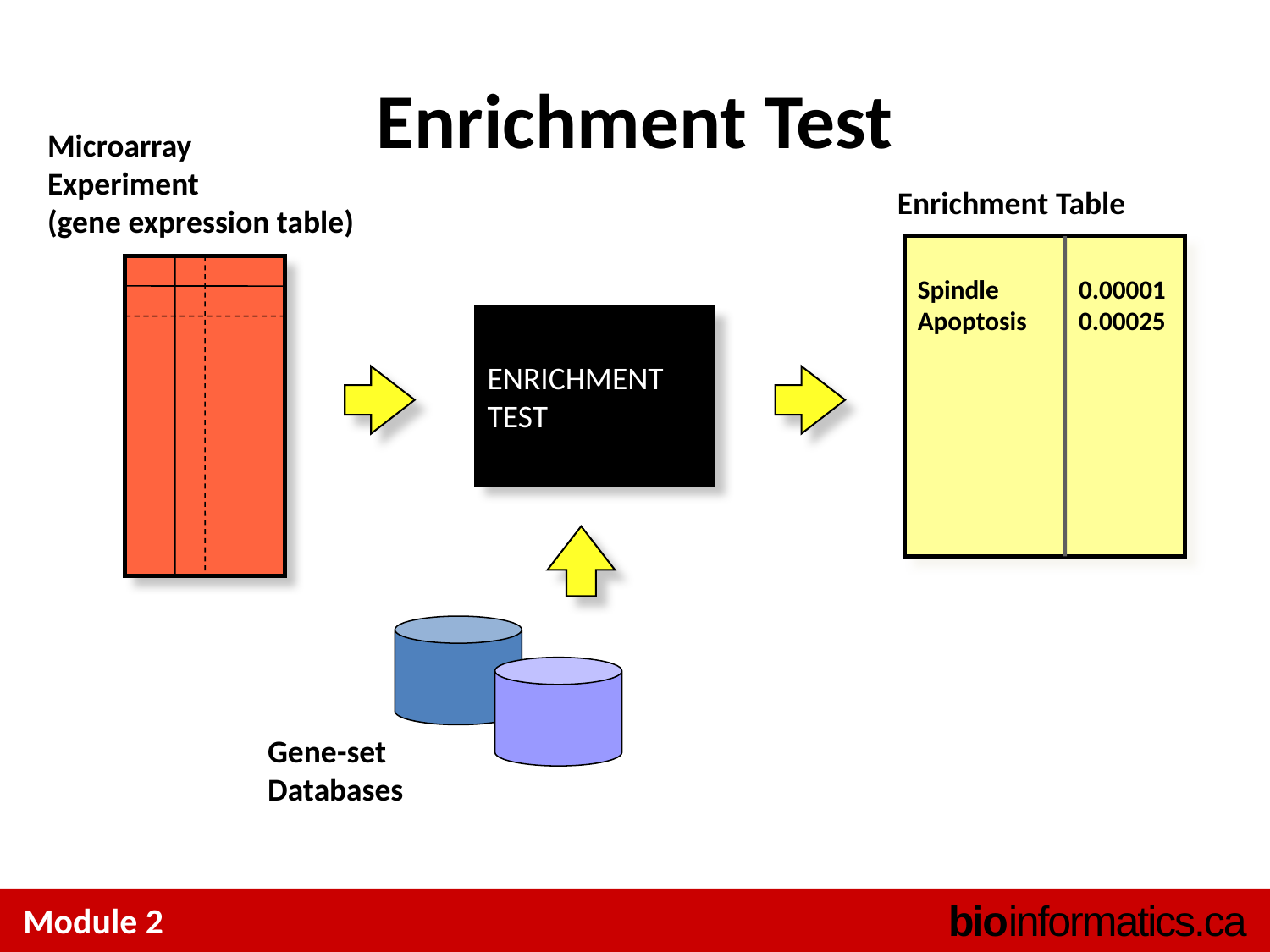

# Enrichment Test
Microarray
Experiment
(gene expression table)
Enrichment Table

Spindle	0.00001
Apoptosis	0.00025

ENRICHMENT
TEST

Gene-set
Databases